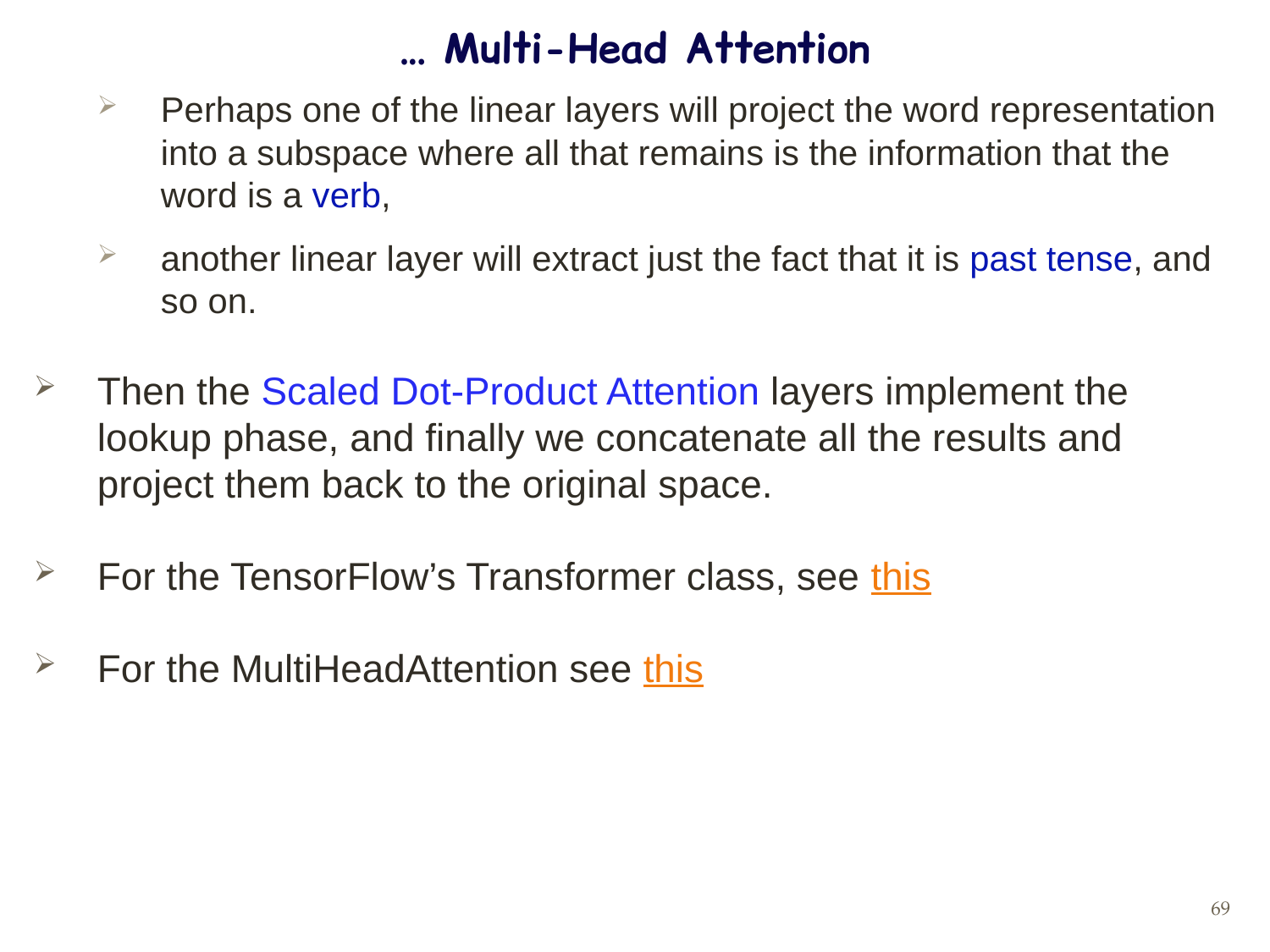

# … Multi-Head Attention
Perhaps one of the linear layers will project the word representation into a subspace where all that remains is the information that the word is a verb,
another linear layer will extract just the fact that it is past tense, and so on.
Then the Scaled Dot-Product Attention layers implement the lookup phase, and finally we concatenate all the results and project them back to the original space.
For the TensorFlow’s Transformer class, see this
For the MultiHeadAttention see this
69